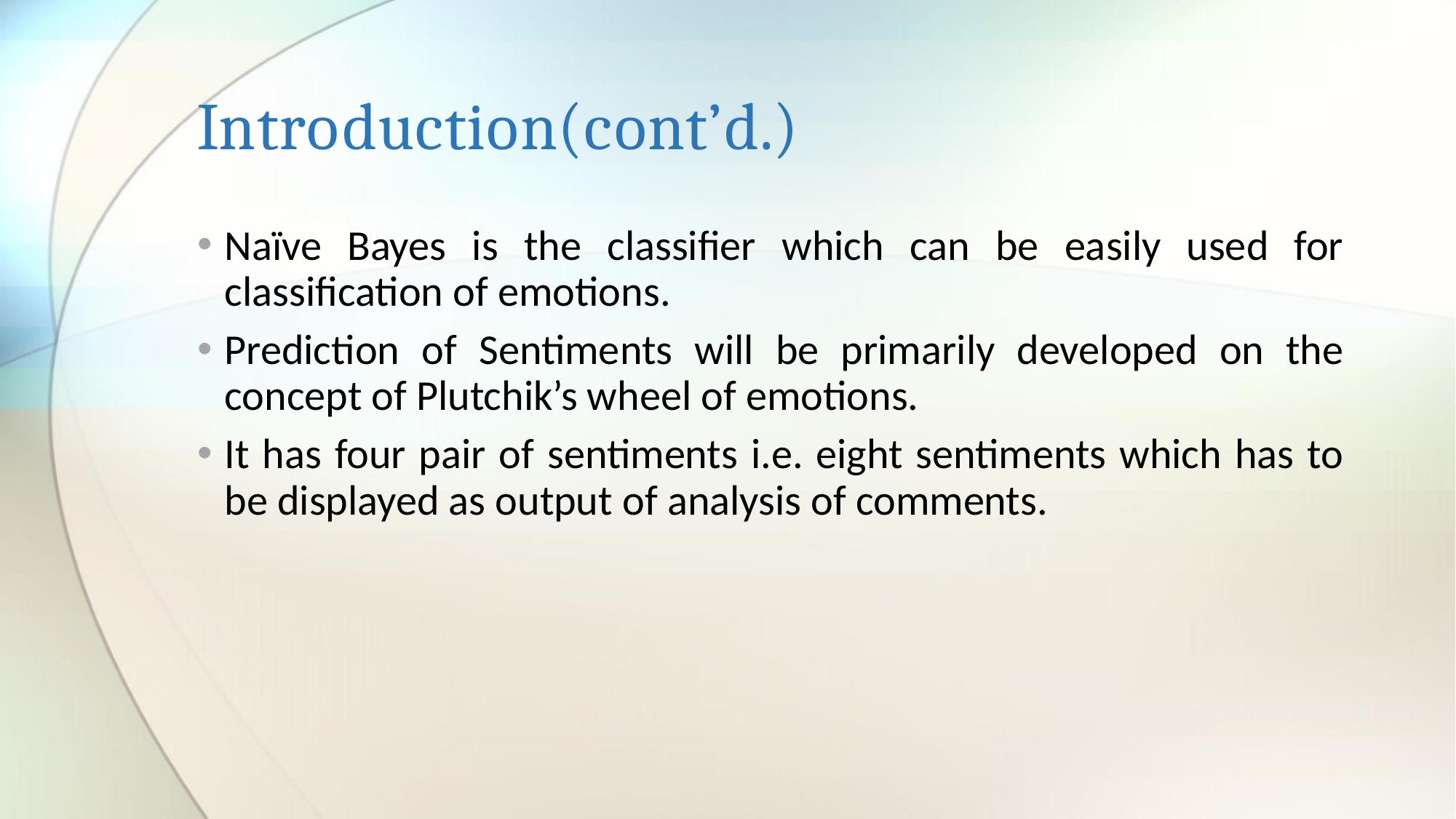

# Introduction(cont’d.)
Naïve Bayes is the classifier which can be easily used for classification of emotions.
Prediction of Sentiments will be primarily developed on the concept of Plutchik’s wheel of emotions.
It has four pair of sentiments i.e. eight sentiments which has to be displayed as output of analysis of comments.